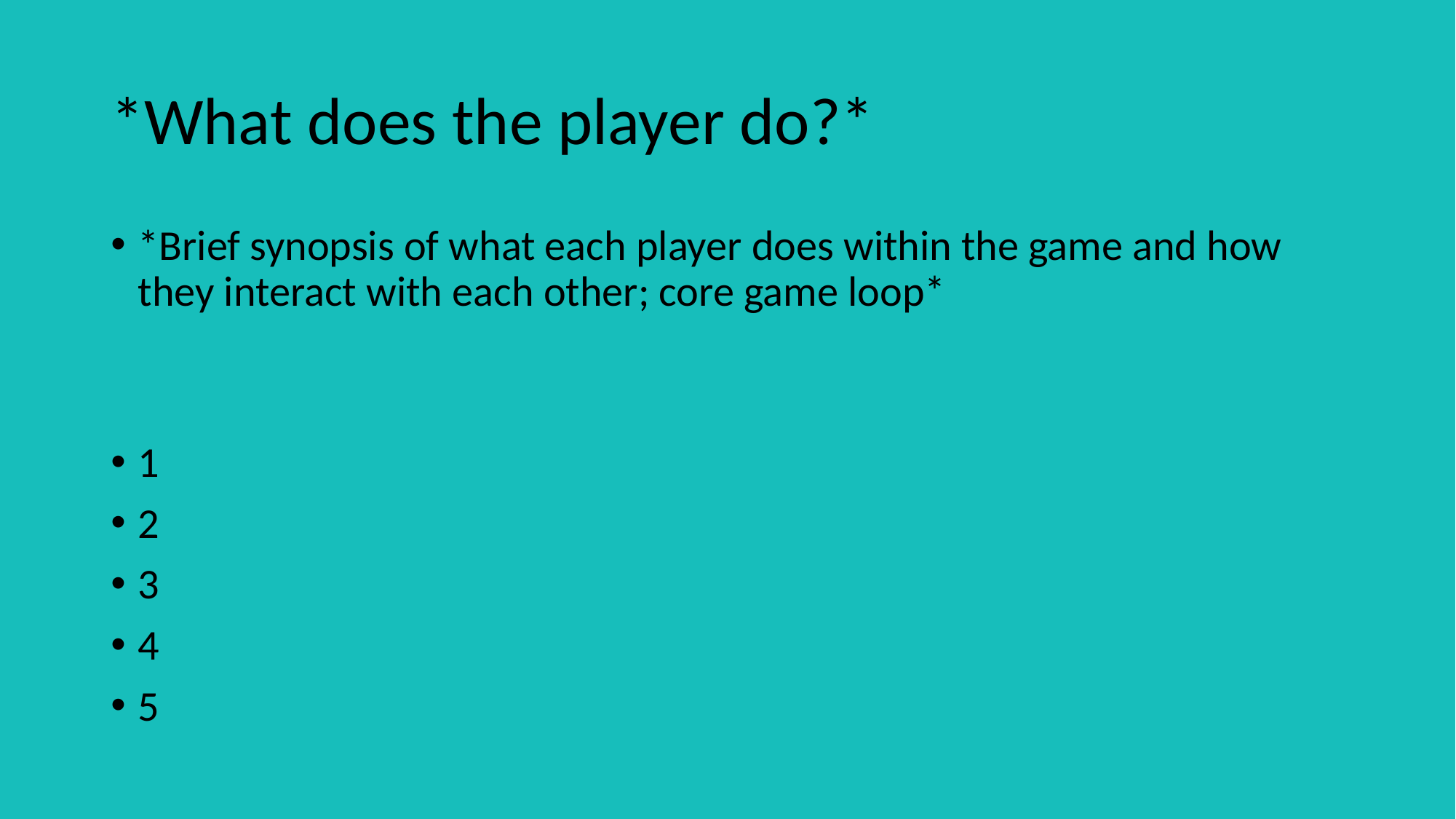

# *What does the player do?*
*Brief synopsis of what each player does within the game and how they interact with each other; core game loop*
1
2
3
4
5